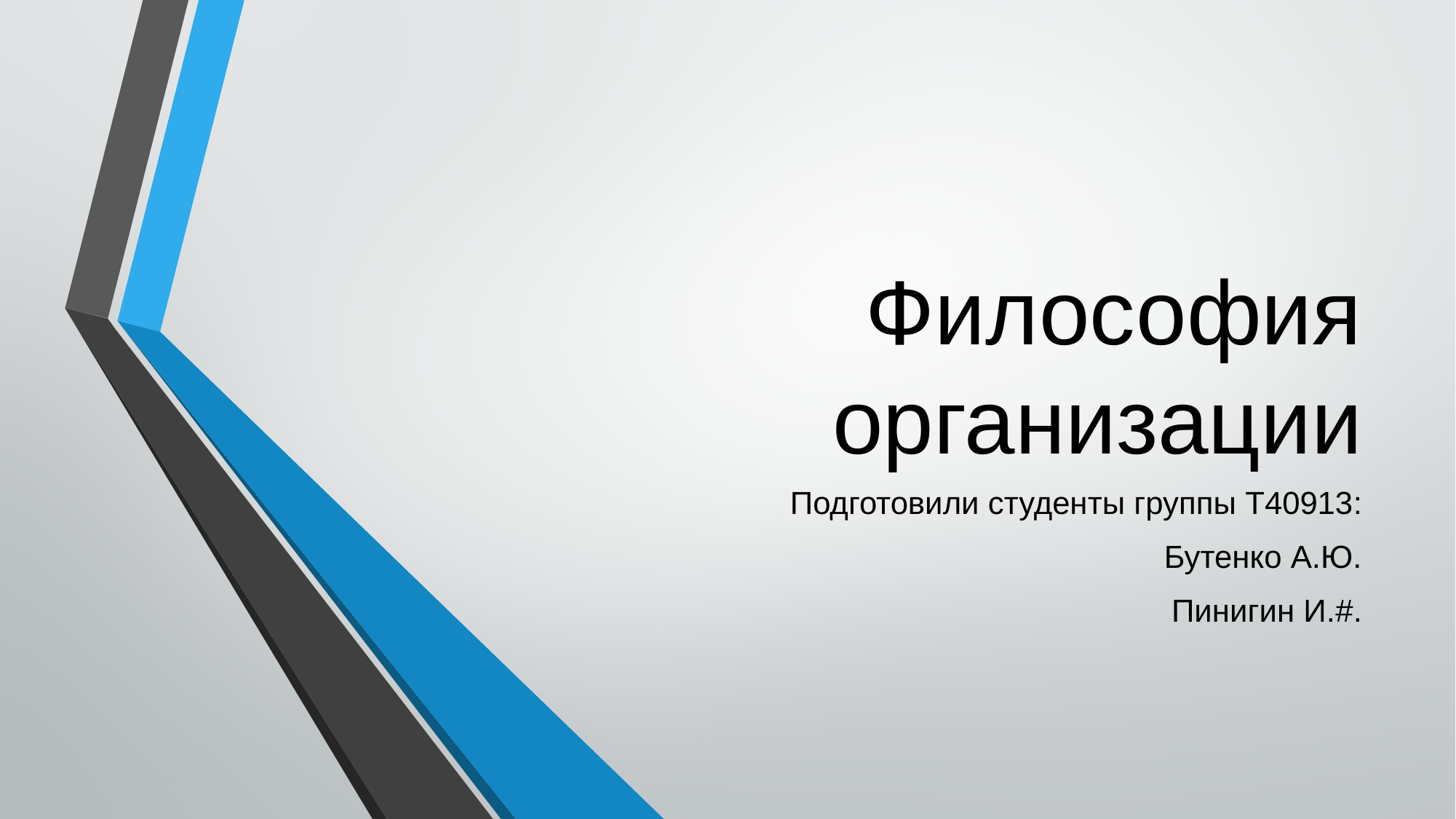

# Философия организации
Подготовили студенты группы Т40913:
Бутенко А.Ю.
Пинигин И.#.